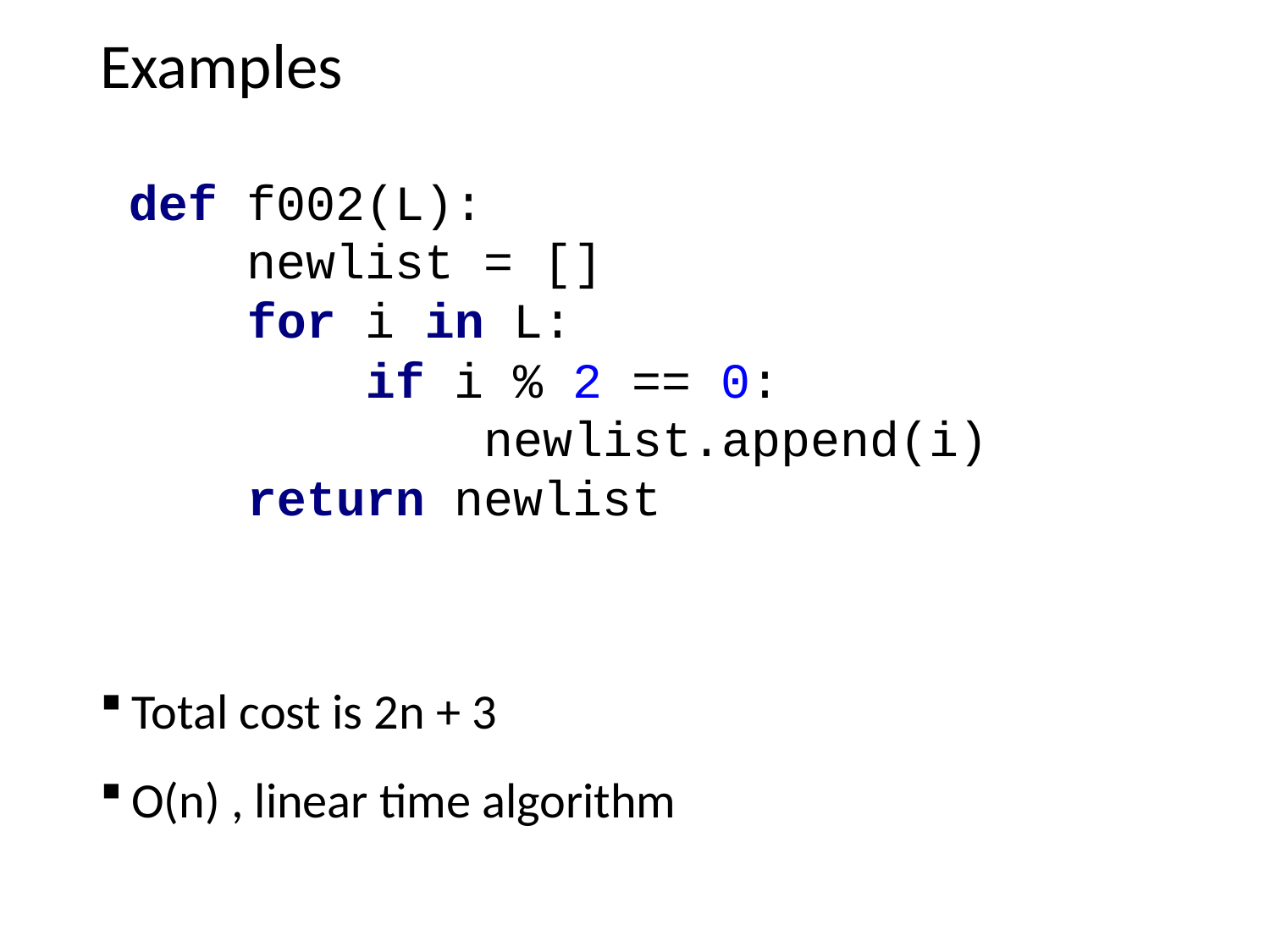

# Examples

def f002(L):
    newlist = []
    for i in L:
        if i % 2 == 0:
            newlist.append(i)
    return newlist

Total cost is 2n + 3
O(n) , linear time algorithm